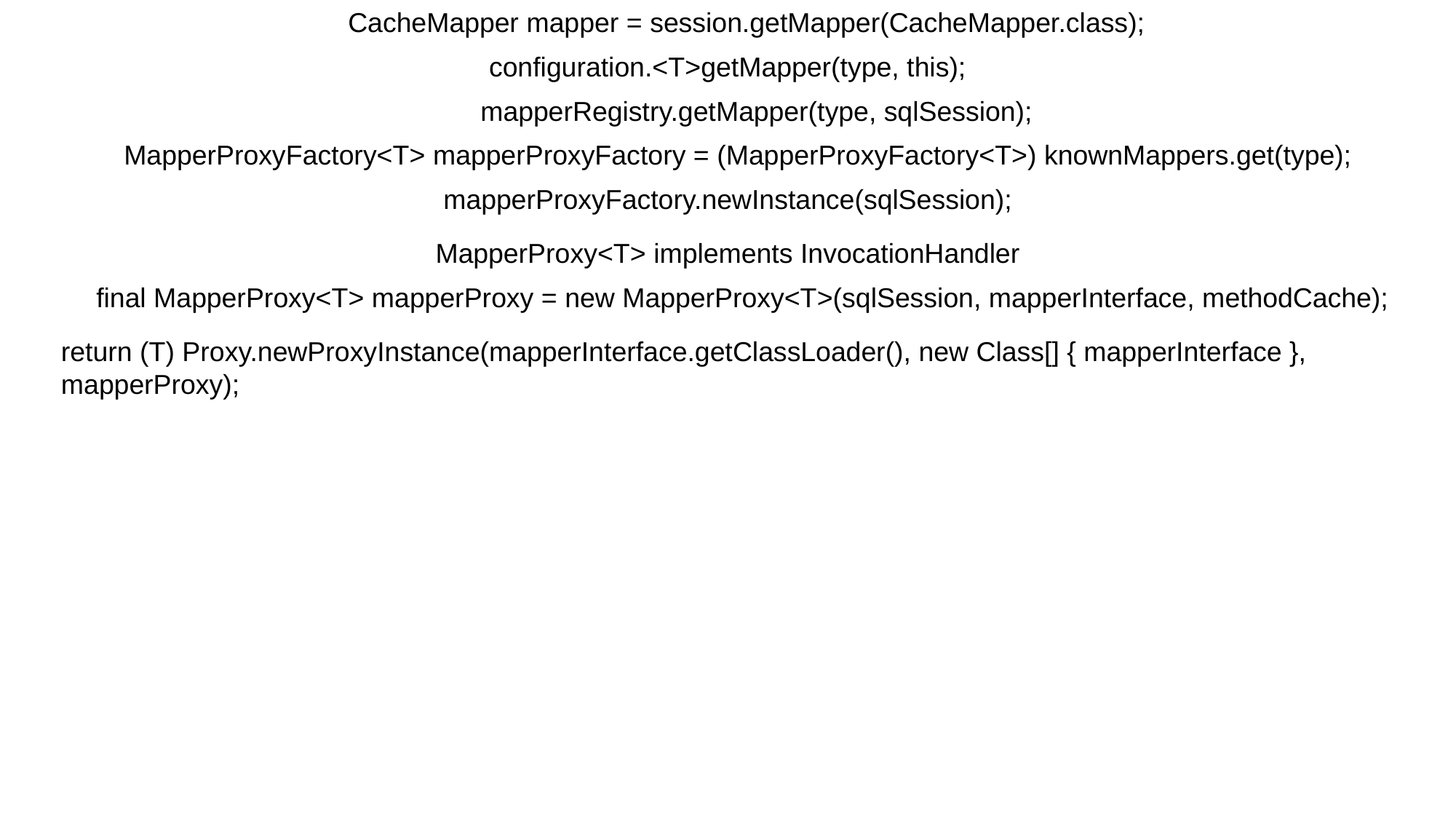

CacheMapper mapper = session.getMapper(CacheMapper.class);
configuration.<T>getMapper(type, this);
mapperRegistry.getMapper(type, sqlSession);
MapperProxyFactory<T> mapperProxyFactory = (MapperProxyFactory<T>) knownMappers.get(type);
mapperProxyFactory.newInstance(sqlSession);
MapperProxy<T> implements InvocationHandler
final MapperProxy<T> mapperProxy = new MapperProxy<T>(sqlSession, mapperInterface, methodCache);
return (T) Proxy.newProxyInstance(mapperInterface.getClassLoader(), new Class[] { mapperInterface }, mapperProxy);